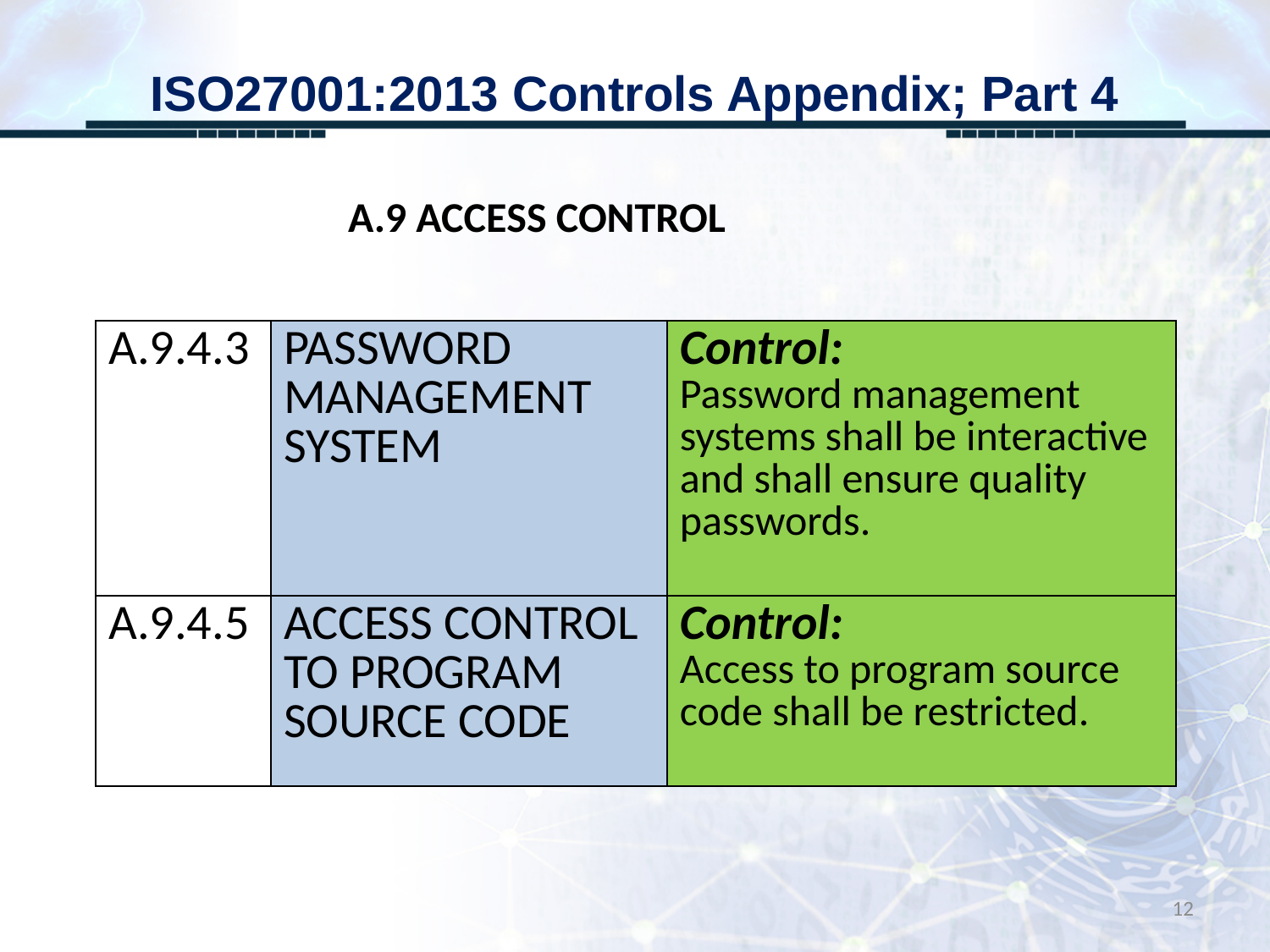

# ISO27001:2013 Controls Appendix; Part 4
A.9 ACCESS CONTROL
| A.9.4.3 | PASSWORD MANAGEMENT SYSTEM | Control: Password management systems shall be interactive and shall ensure quality passwords. |
| --- | --- | --- |
| A.9.4.5 | ACCESS CONTROL TO PROGRAM SOURCE CODE | Control: Access to program source code shall be restricted. |
12